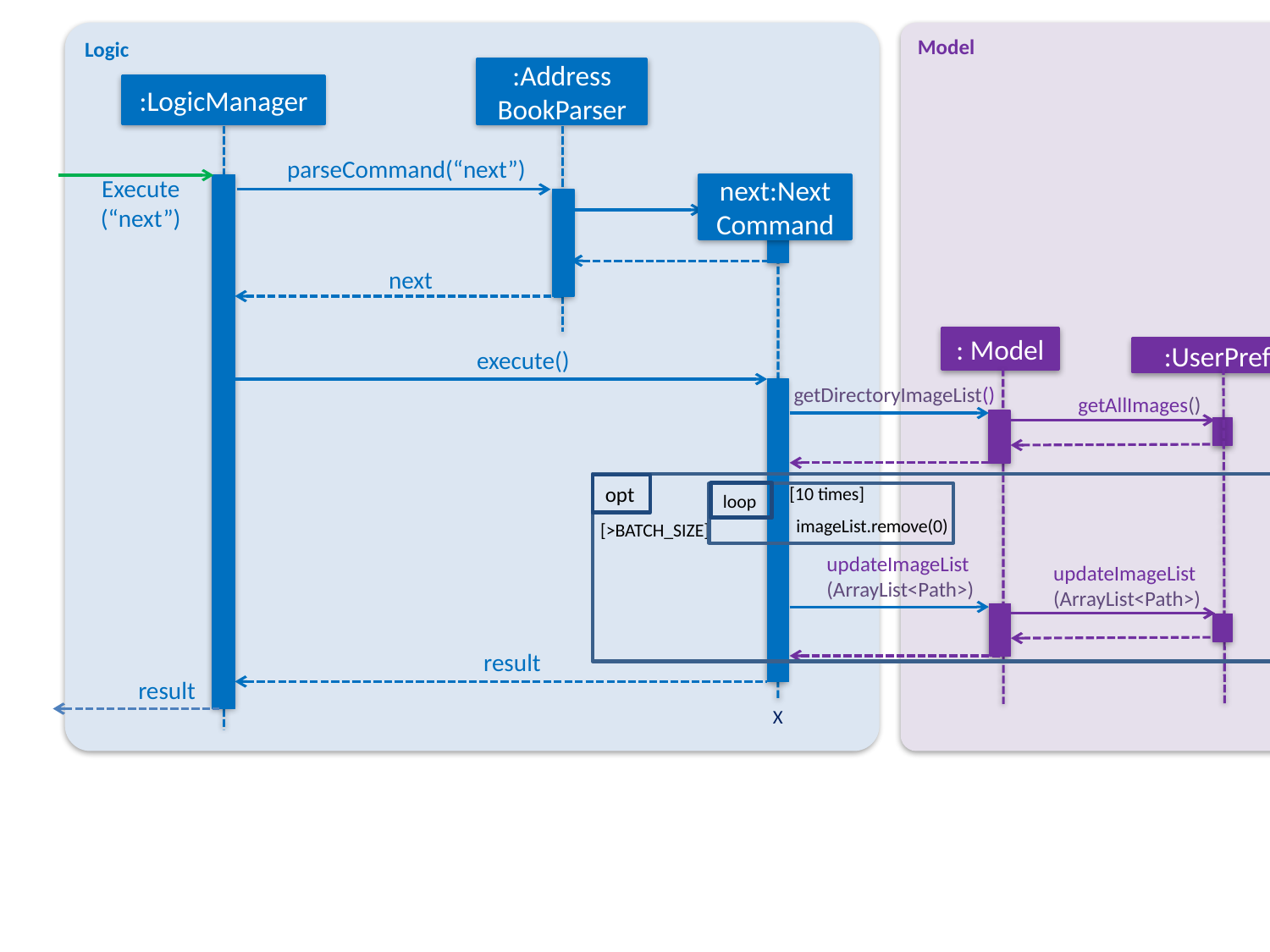

Logic
Model
:Address
BookParser
:LogicManager
parseCommand(“next”)
Execute
(“next”)

next:Next
Command

next
: Model
:UserPrefs
execute()

getDirectoryImageList()
getAllImages()

opt
[10 times]
loop

imageList.remove(0)
[>BATCH_SIZE]
updateImageList
(ArrayList<Path>)
updateImageList
(ArrayList<Path>)

result
result
X